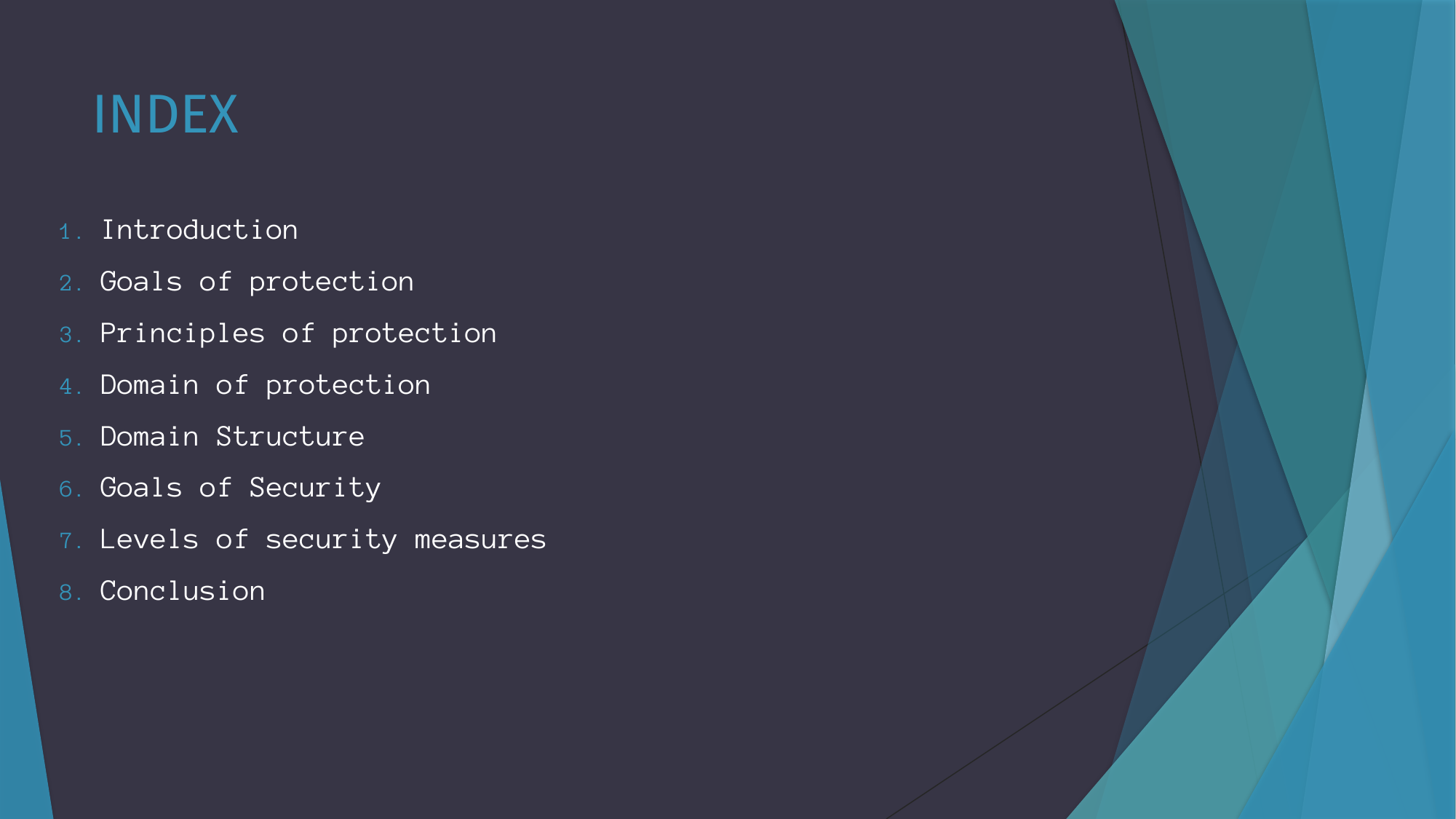

# INDEX
Introduction
Goals of protection
Principles of protection
Domain of protection
Domain Structure
Goals of Security
Levels of security measures
Conclusion